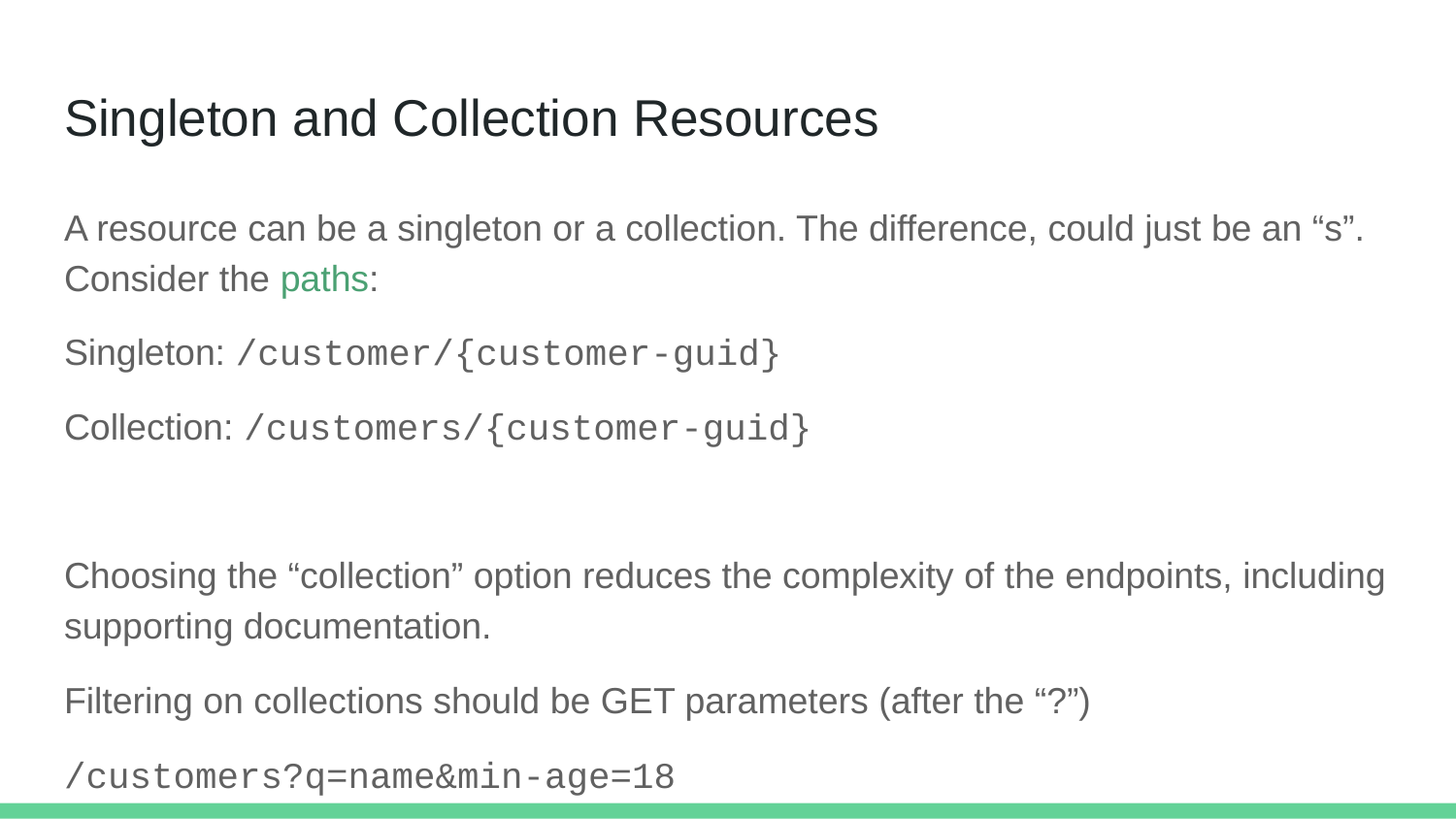

Singleton and Collection Resources
A resource can be a singleton or a collection. The difference, could just be an “s”. Consider the paths:
Singleton: /customer/{customer-guid}
Collection: /customers/{customer-guid}

Choosing the “collection” option reduces the complexity of the endpoints, including supporting documentation.
Filtering on collections should be GET parameters (after the “?”)
/customers?q=name&min-age=18